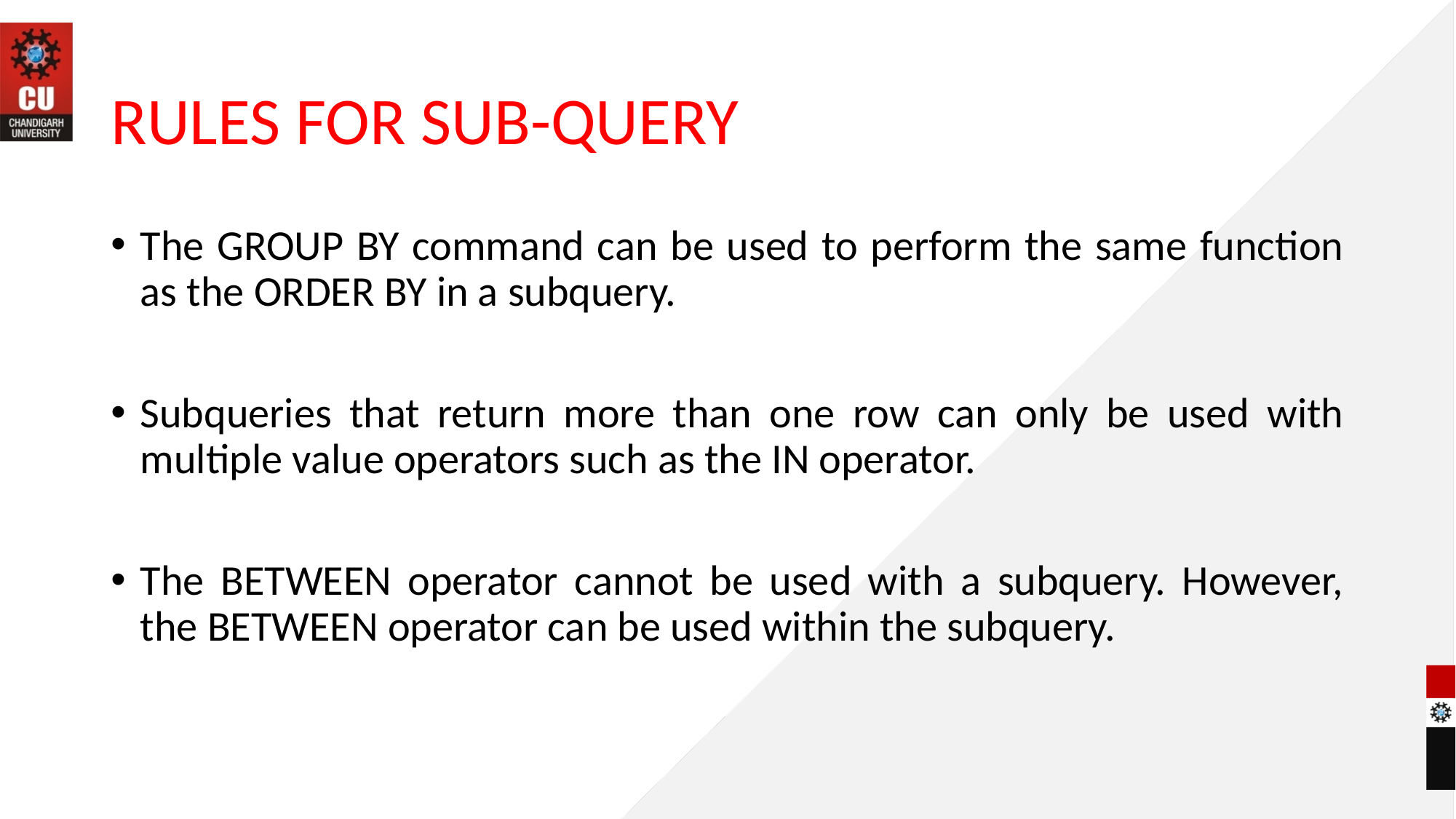

# RULES FOR SUB-QUERY
The GROUP BY command can be used to perform the same function as the ORDER BY in a subquery.

Subqueries that return more than one row can only be used with multiple value operators such as the IN operator.

The BETWEEN operator cannot be used with a subquery. However, the BETWEEN operator can be used within the subquery.